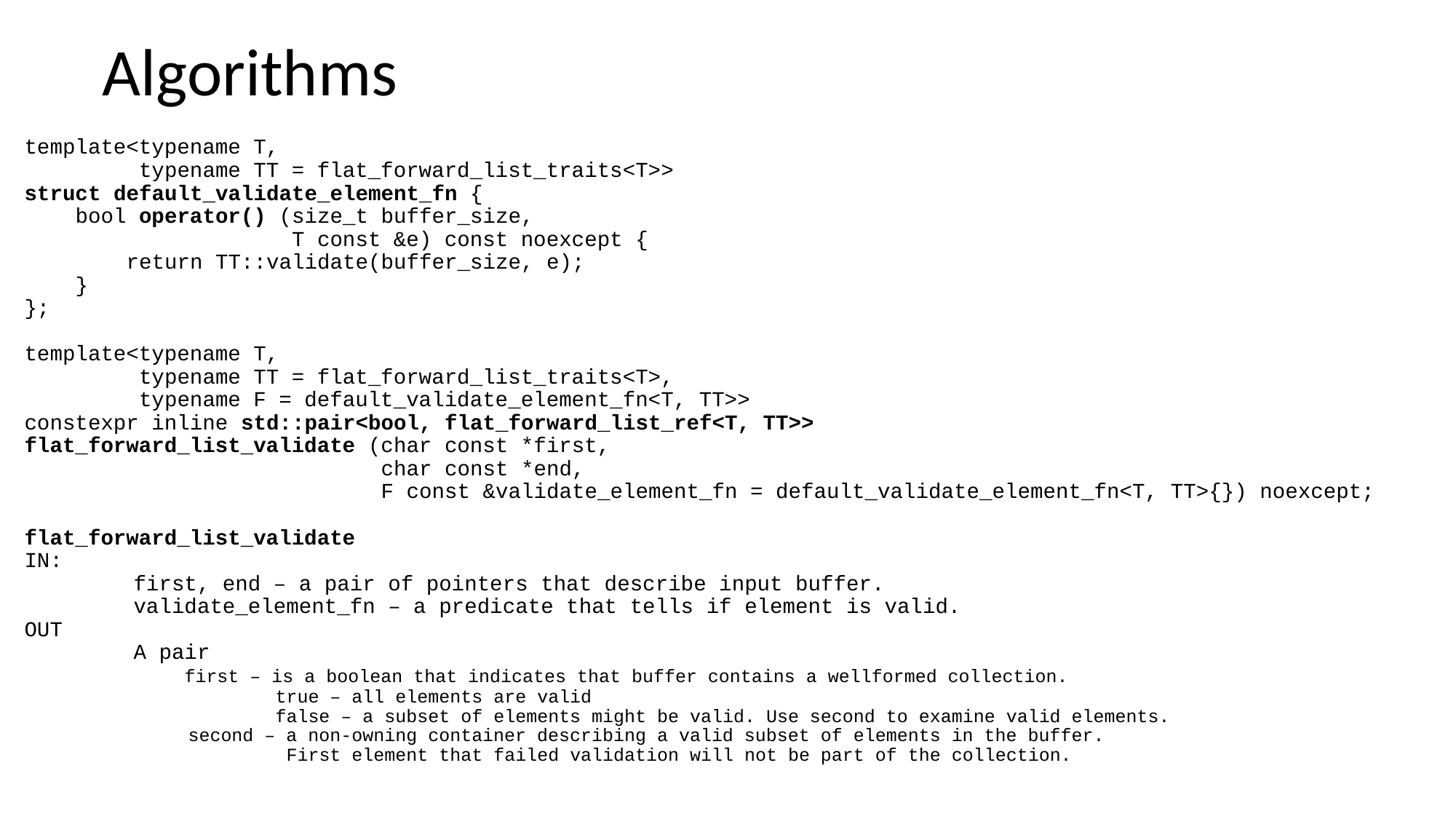

# Algorithms
template<typename T,
         typename TT = flat_forward_list_traits<T>>
struct default_validate_element_fn {
    bool operator() (size_t buffer_size,
                     T const &e) const noexcept {
        return TT::validate(buffer_size, e);
    }
};

template<typename T,
         typename TT = flat_forward_list_traits<T>,
         typename F = default_validate_element_fn<T, TT>>
constexpr inline std::pair<bool, flat_forward_list_ref<T, TT>>
flat_forward_list_validate (char const *first,
                            char const *end,
                            F const &validate_element_fn = default_validate_element_fn<T, TT>{}) noexcept;

flat_forward_list_validate
IN:
	first, end – a pair of pointers that describe input buffer.
	validate_element_fn – a predicate that tells if element is valid.
OUT
	A pair
	    first – is a boolean that indicates that buffer contains a wellformed collection.
                       true – all elements are valid
                       false – a subset of elements might be valid. Use second to examine valid elements.
	     second – a non-owning container describing a valid subset of elements in the buffer.
		    First element that failed validation will not be part of the collection.